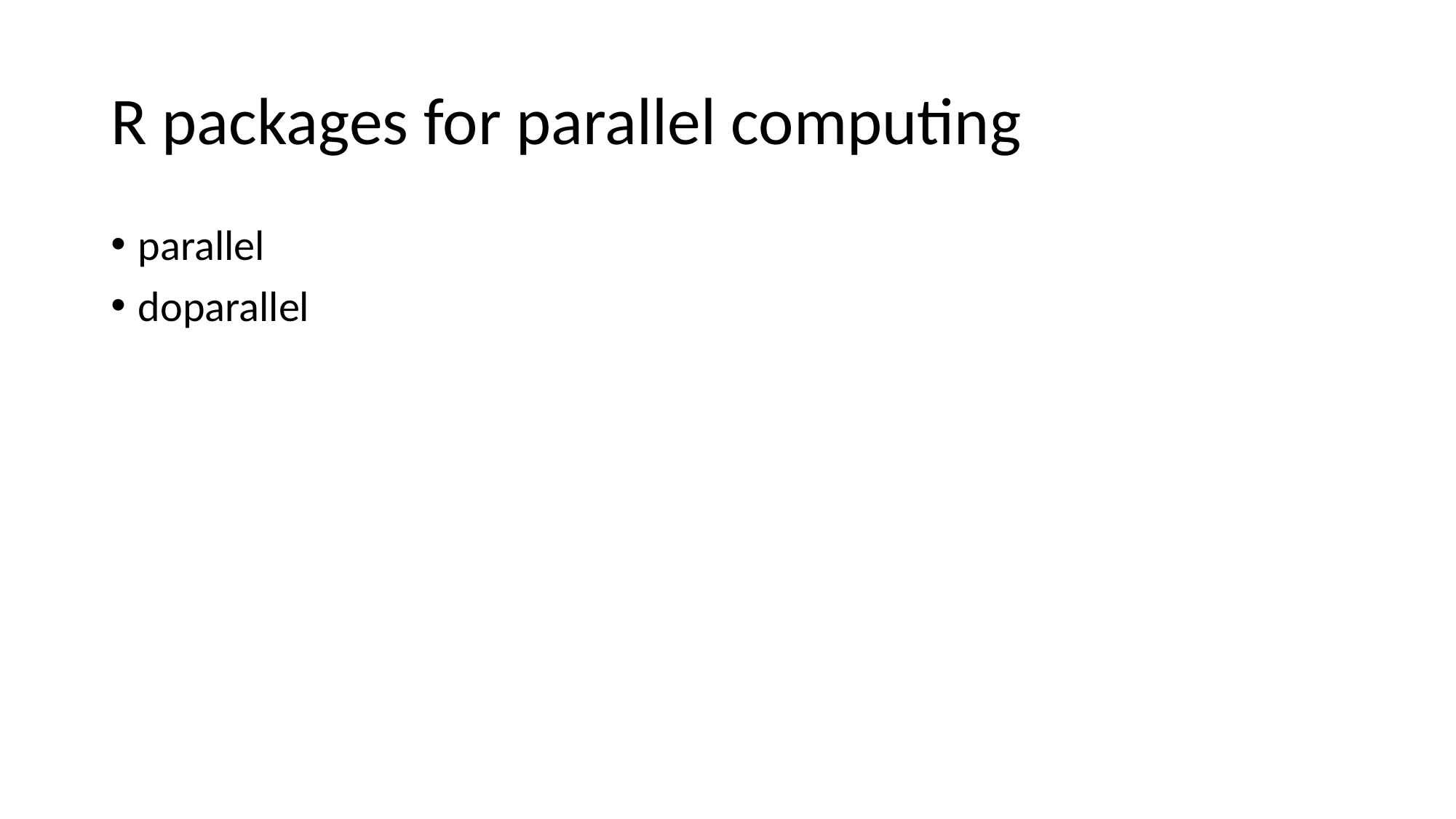

# R packages for parallel computing
parallel
doparallel